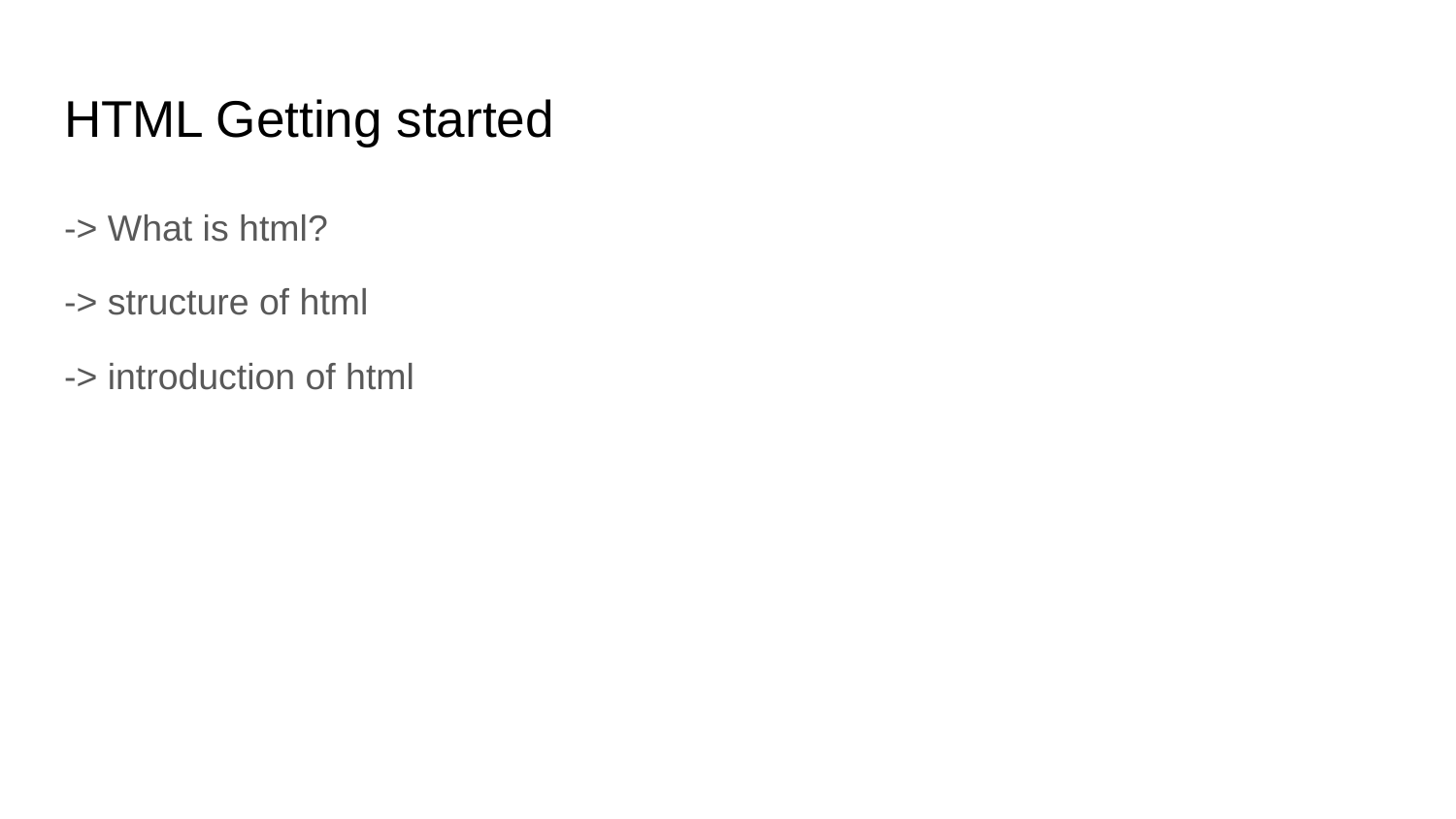

# HTML Getting started
-> What is html?
-> structure of html
-> introduction of html